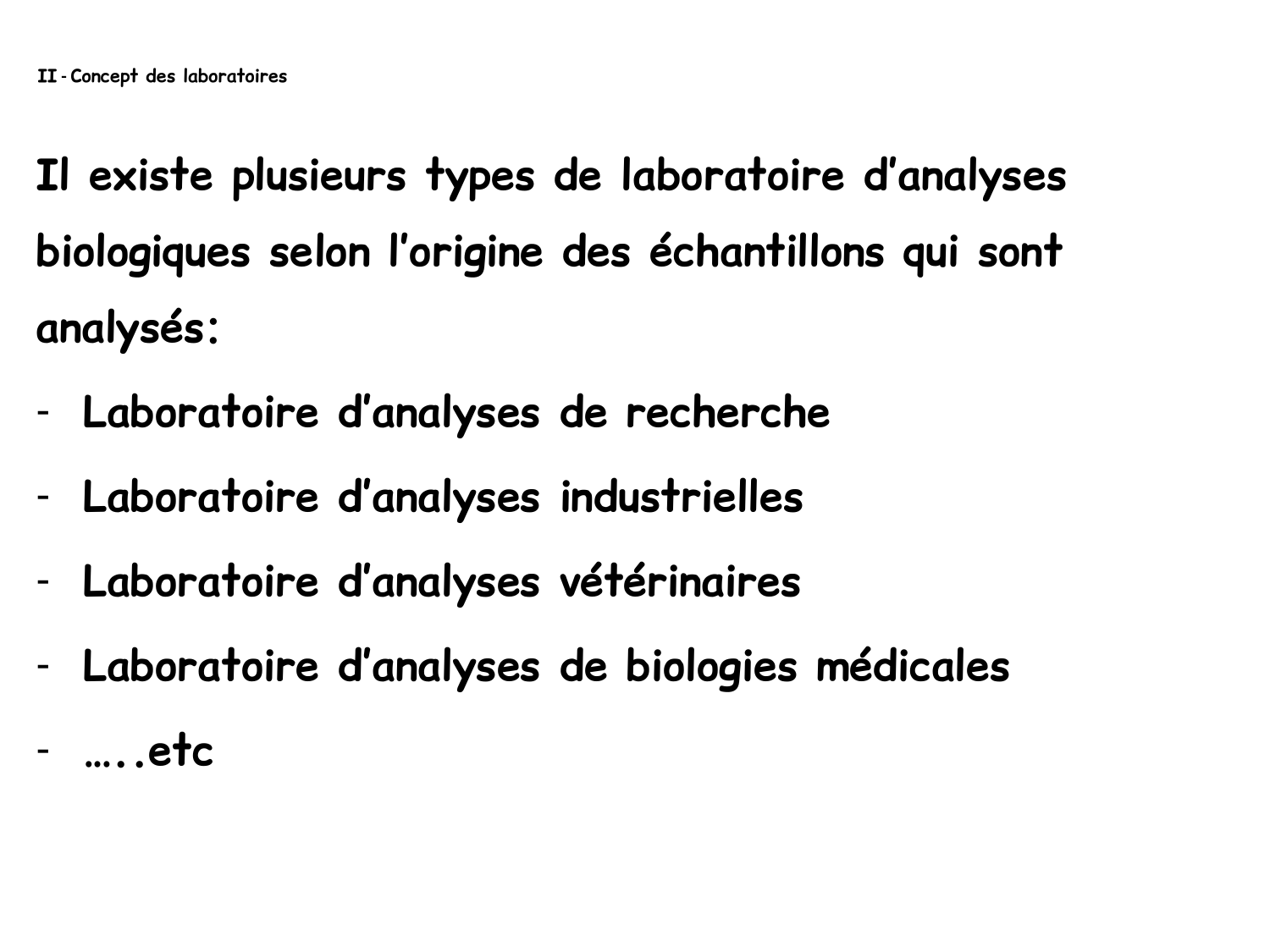

# II - Concept des laboratoires
Il existe plusieurs types de laboratoire d’analyses biologiques selon l’origine des échantillons qui sont analysés:
Laboratoire d’analyses de recherche
Laboratoire d’analyses industrielles
Laboratoire d’analyses vétérinaires
Laboratoire d’analyses de biologies médicales
…..etc